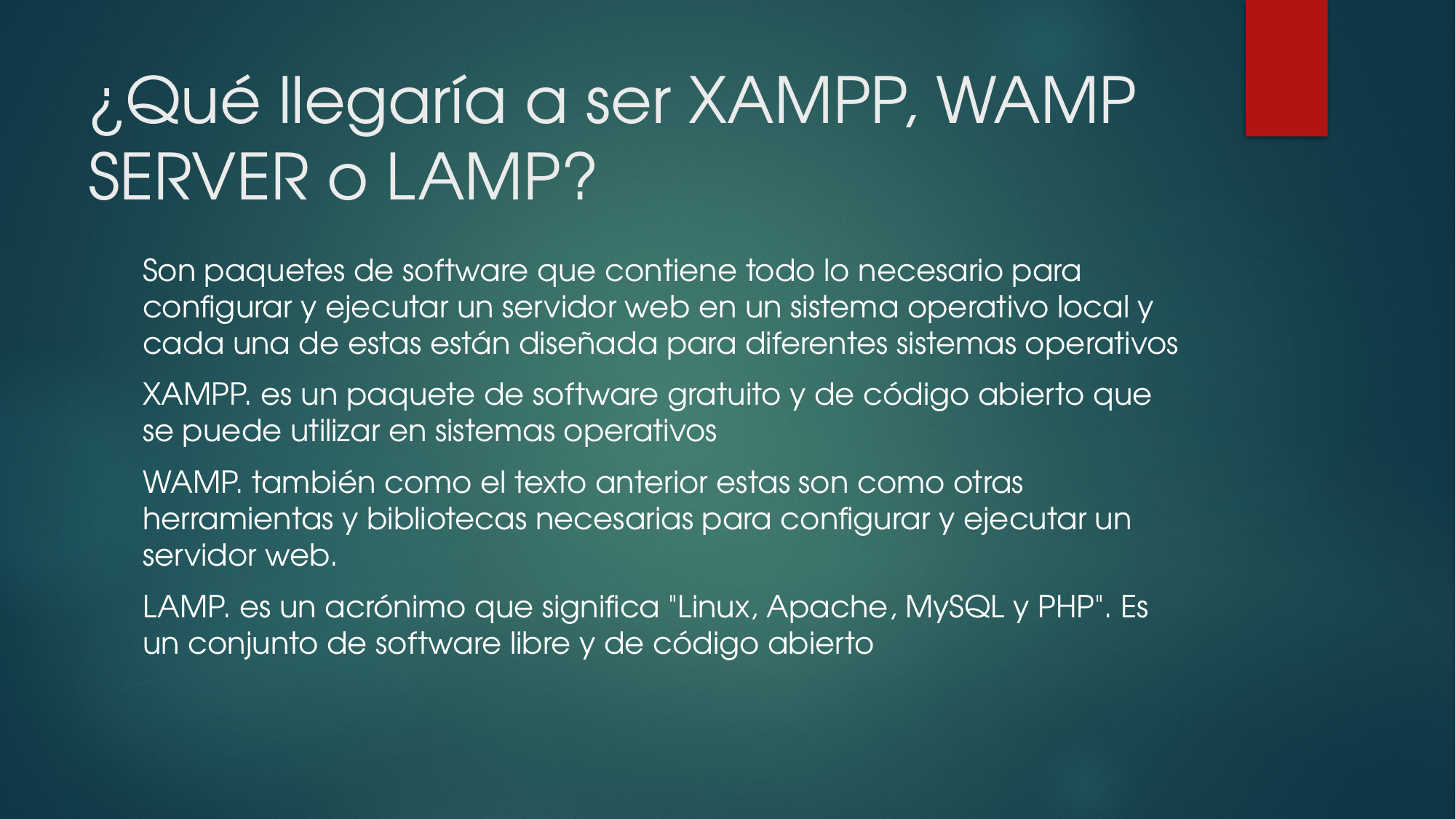

# ¿Qué llegaría a ser XAMPP, WAMP SERVER o LAMP?
Son paquetes de software que contiene todo lo necesario para configurar y ejecutar un servidor web en un sistema operativo local y cada una de estas están diseñada para diferentes sistemas operativos
XAMPP. es un paquete de software gratuito y de código abierto que se puede utilizar en sistemas operativos
WAMP. también como el texto anterior estas son como otras herramientas y bibliotecas necesarias para configurar y ejecutar un servidor web.
LAMP. es un acrónimo que significa "Linux, Apache, MySQL y PHP". Es un conjunto de software libre y de código abierto